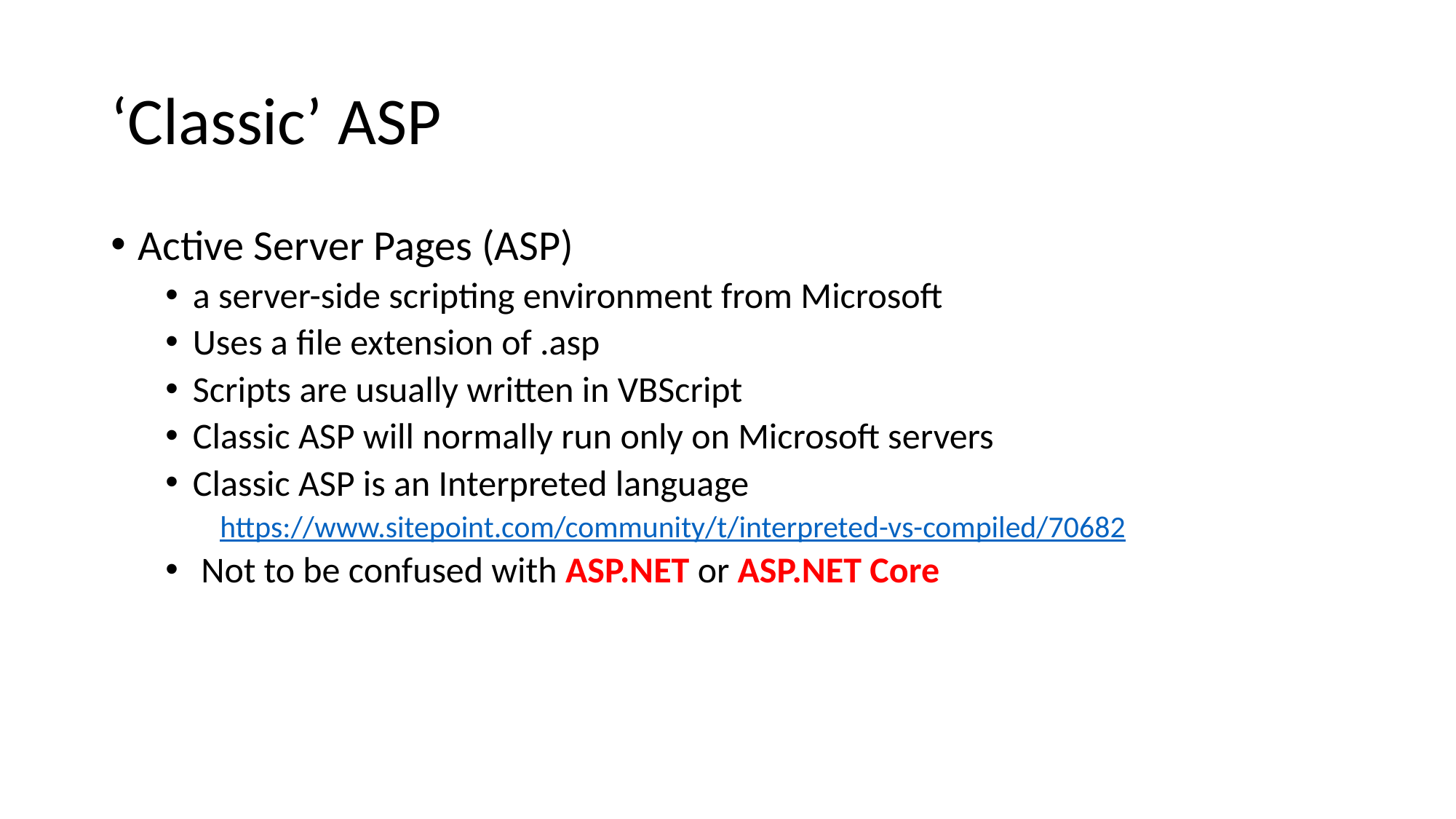

# ‘Classic’ ASP
Active Server Pages (ASP)
a server-side scripting environment from Microsoft
Uses a file extension of .asp
Scripts are usually written in VBScript
Classic ASP will normally run only on Microsoft servers
Classic ASP is an Interpreted language
https://www.sitepoint.com/community/t/interpreted-vs-compiled/70682
 Not to be confused with ASP.NET or ASP.NET Core